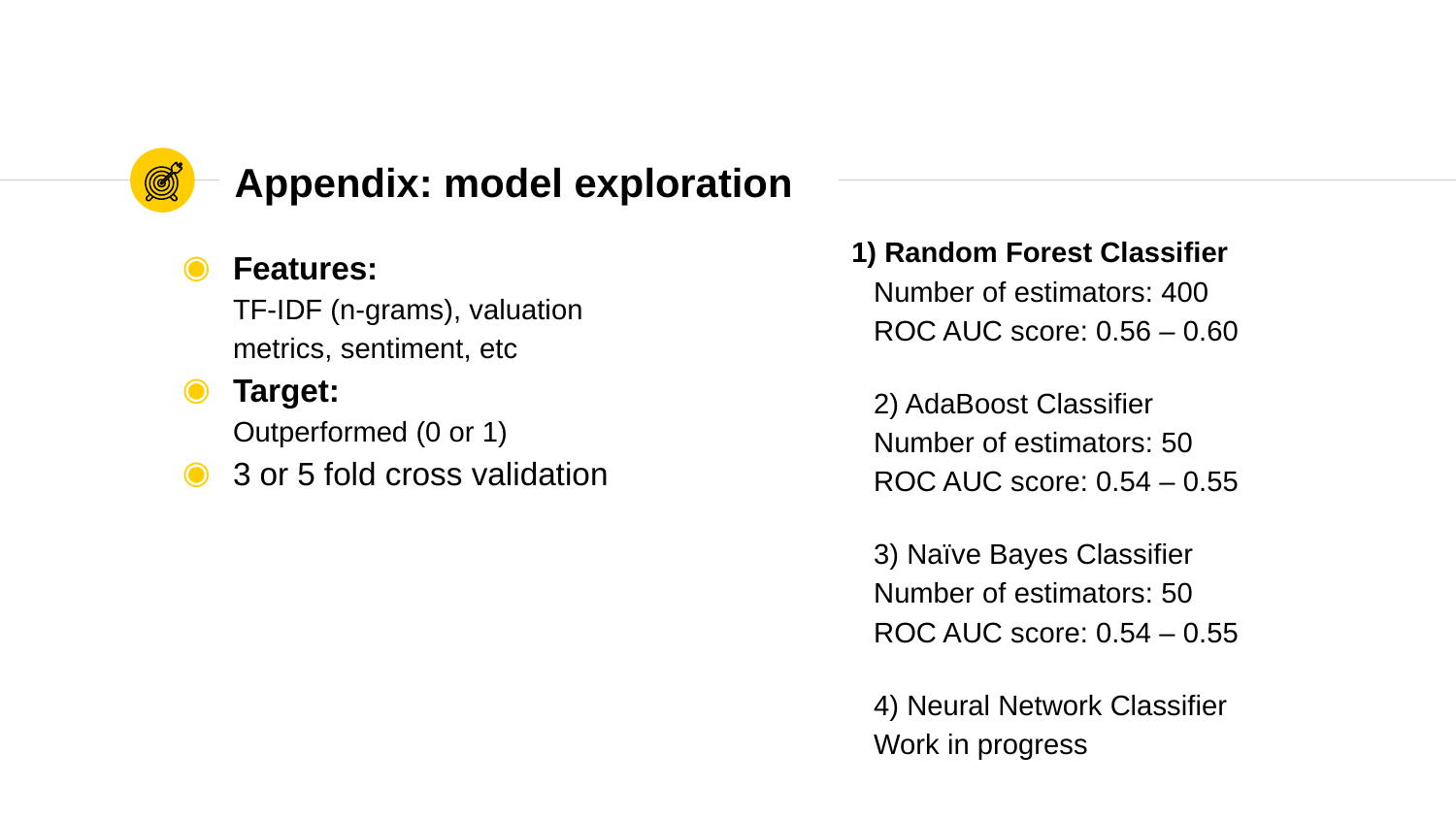

# Appendix: model exploration

Features:
	TF-IDF (n-grams), valuation metrics, sentiment, etc
Target:
	Outperformed (0 or 1)
3 or 5 fold cross validation

1) Random Forest Classifier
Number of estimators: 400
ROC AUC score: 0.56 – 0.60

2) AdaBoost Classifier
Number of estimators: 50
ROC AUC score: 0.54 – 0.55

3) Naïve Bayes Classifier
Number of estimators: 50
ROC AUC score: 0.54 – 0.55

4) Neural Network Classifier
Work in progress